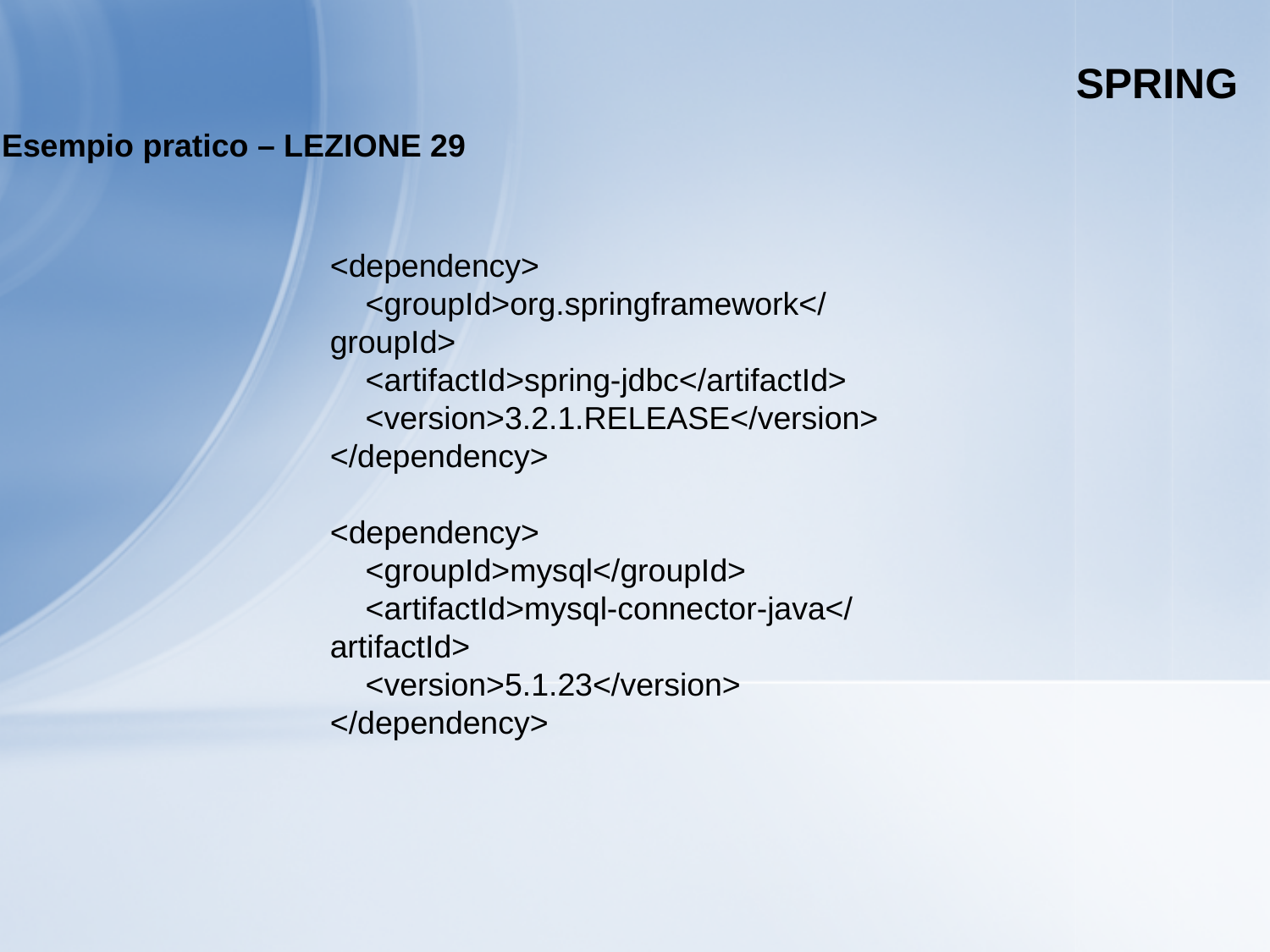

SPRING
Esempio pratico – LEZIONE 29
<dependency>
    <groupId>org.springframework</groupId>
    <artifactId>spring-jdbc</artifactId>
    <version>3.2.1.RELEASE</version>
</dependency>

<dependency>
    <groupId>mysql</groupId>
    <artifactId>mysql-connector-java</artifactId>
    <version>5.1.23</version>
</dependency>